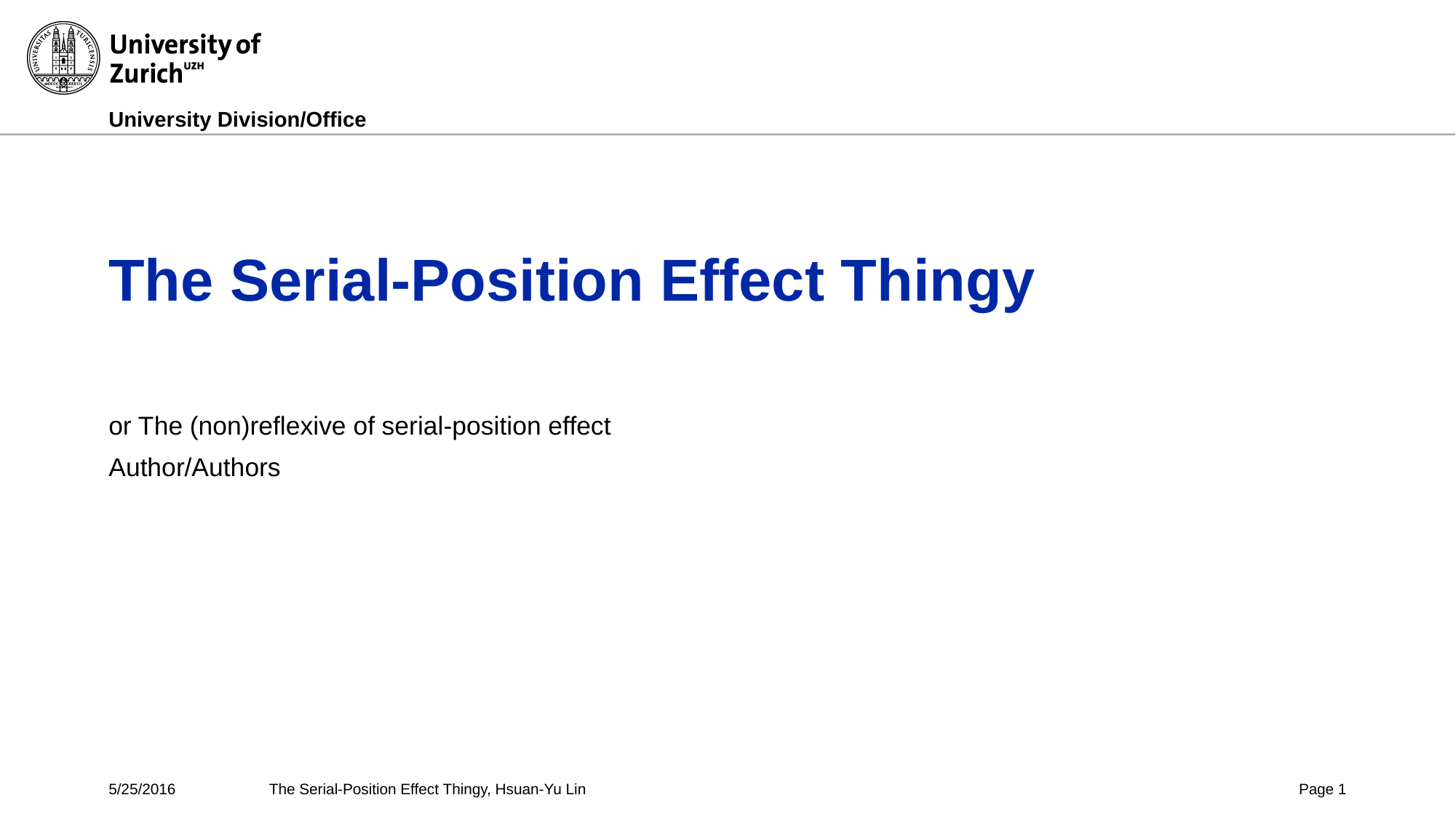

# The Serial-Position Effect Thingy
or The (non)reflexive of serial-position effect
Author/Authors
5/25/2016
The Serial-Position Effect Thingy, Hsuan-Yu Lin
Page 1